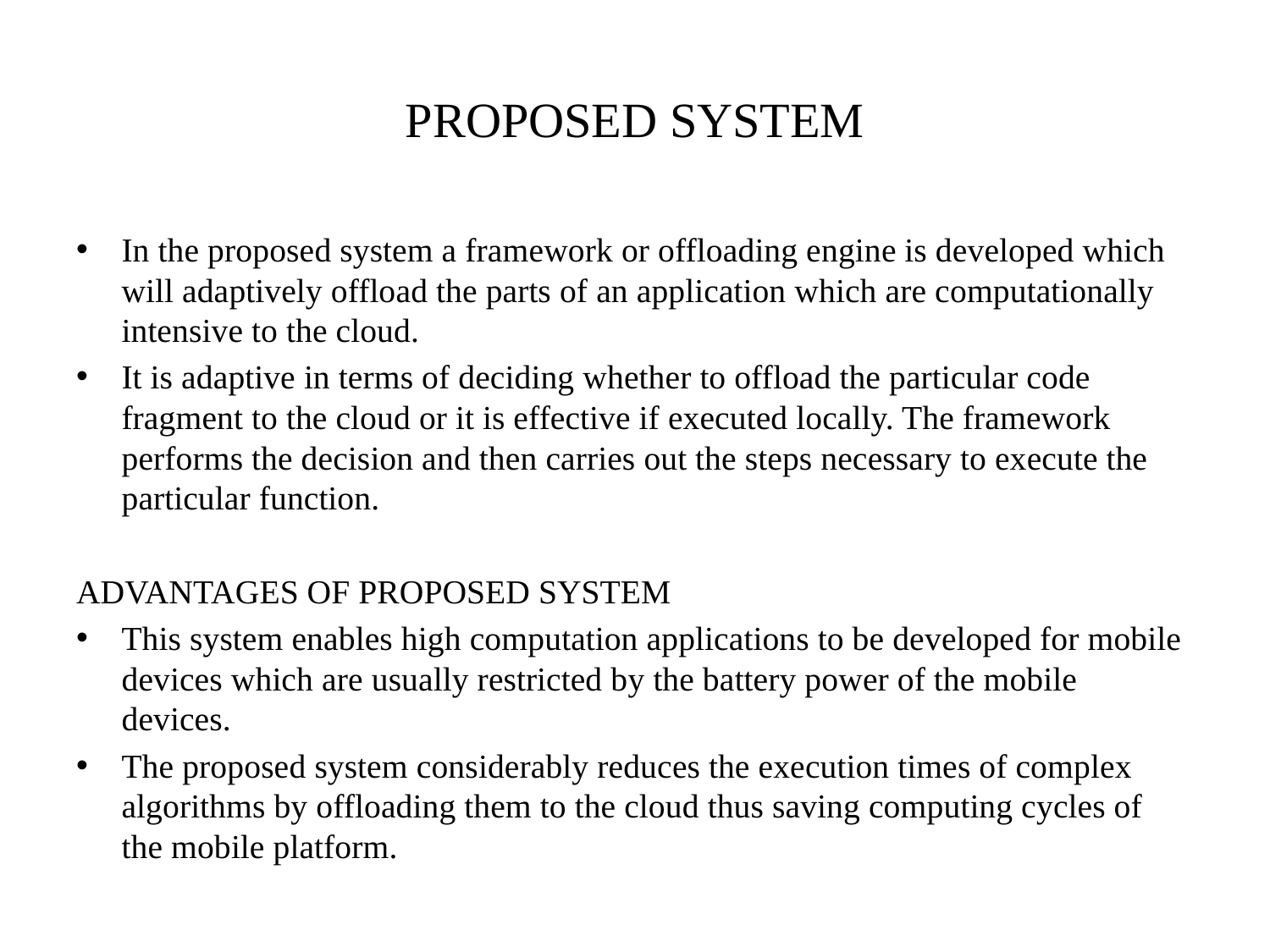

# PROPOSED SYSTEM
In the proposed system a framework or offloading engine is developed which will adaptively offload the parts of an application which are computationally intensive to the cloud.
It is adaptive in terms of deciding whether to offload the particular code fragment to the cloud or it is effective if executed locally. The framework performs the decision and then carries out the steps necessary to execute the particular function.

ADVANTAGES OF PROPOSED SYSTEM
This system enables high computation applications to be developed for mobile devices which are usually restricted by the battery power of the mobile devices.
The proposed system considerably reduces the execution times of complex algorithms by offloading them to the cloud thus saving computing cycles of the mobile platform.